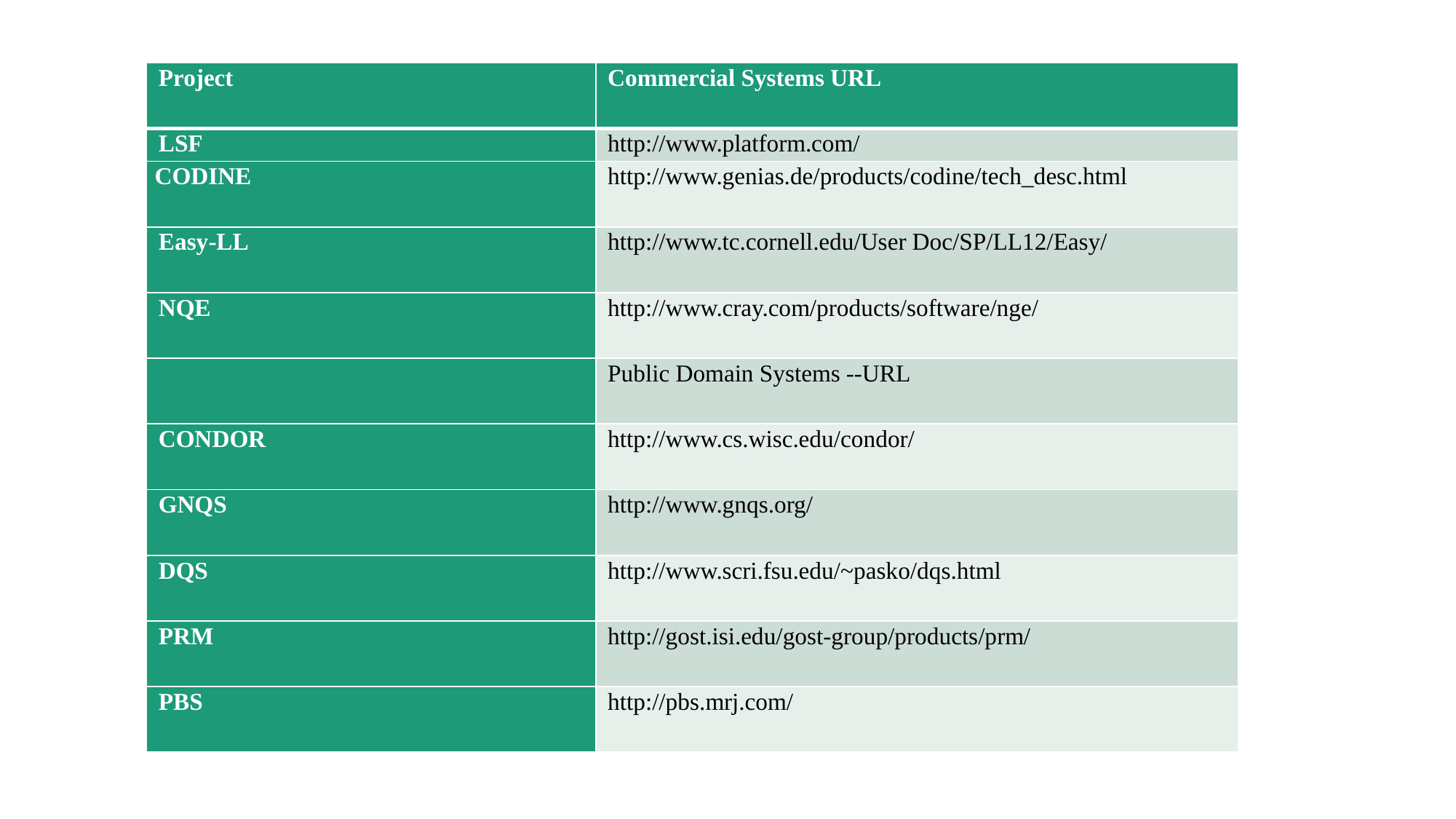

| Project | Commercial Systems URL |
| --- | --- |
| LSF | http://www.platform.com/ |
| CODINE | http://www.genias.de/products/codine/tech\_desc.html |
| Easy-LL | http://www.tc.cornell.edu/User Doc/SP/LL12/Easy/ |
| NQE | http://www.cray.com/products/software/nge/ |
|  | Public Domain Systems --URL |
| CONDOR | http://www.cs.wisc.edu/condor/ |
| GNQS | http://www.gnqs.org/ |
| DQS | http://www.scri.fsu.edu/~pasko/dqs.html |
| PRM | http://gost.isi.edu/gost-group/products/prm/ |
| PBS | http://pbs.mrj.com/ |